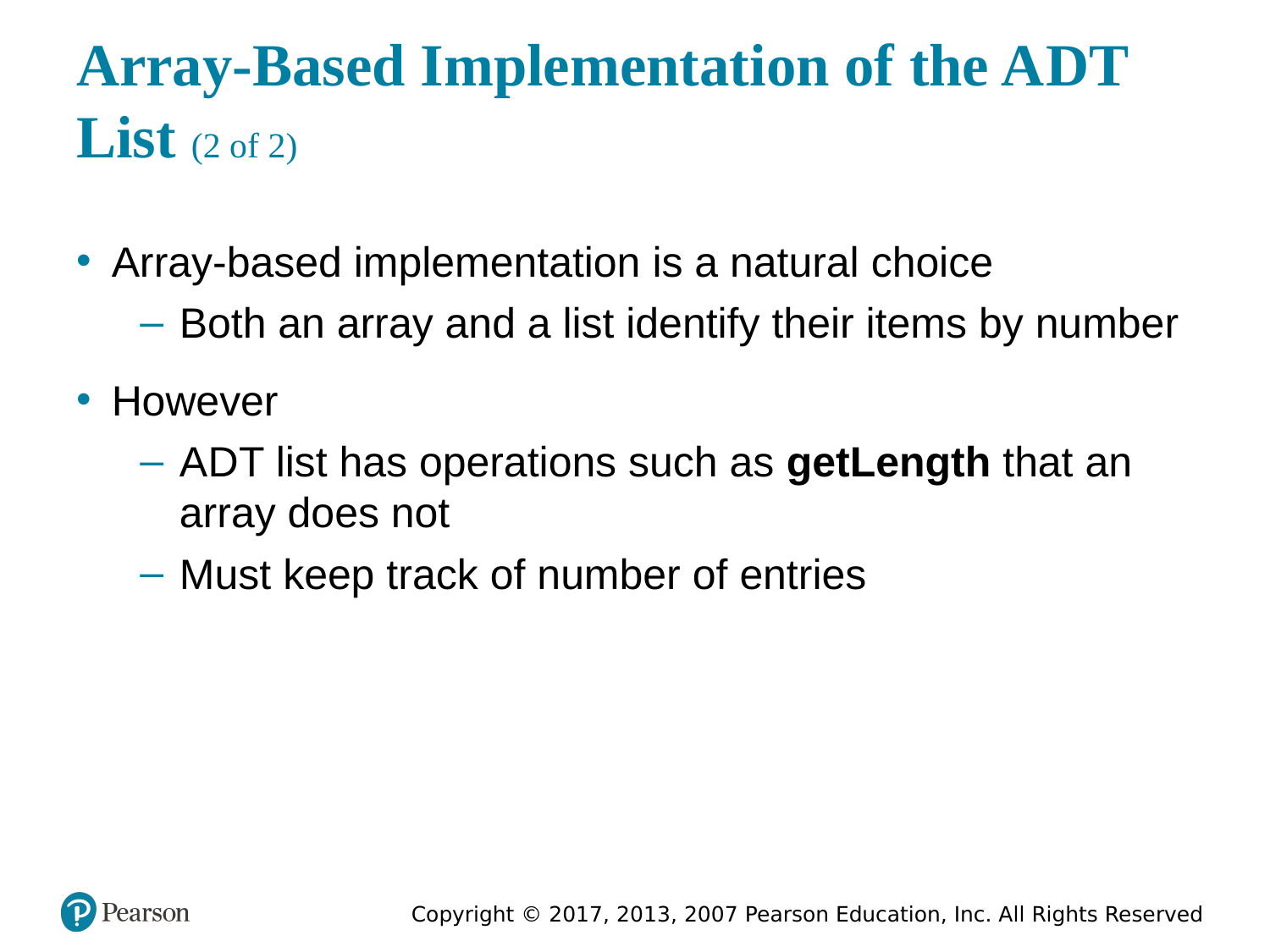

# Array-Based Implementation of the A D T List (2 of 2)
Array-based implementation is a natural choice
Both an array and a list identify their items by number
However
A D T list has operations such as getLength that an array does not
Must keep track of number of entries